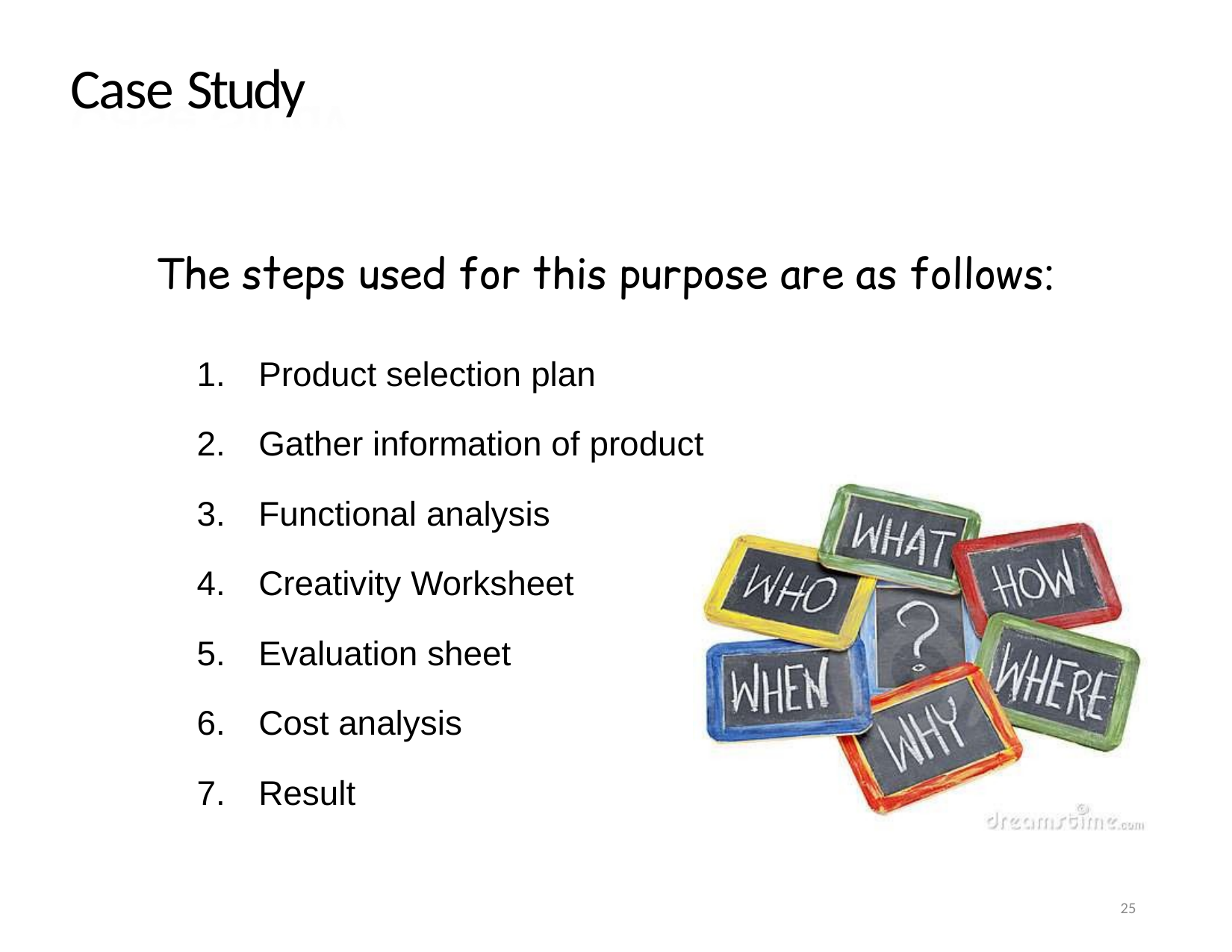

# Case Study

The steps used for this purpose are as follows:

Product selection plan
Gather information of product
Functional analysis
Creativity Worksheet
Evaluation sheet
Cost analysis
Result

25